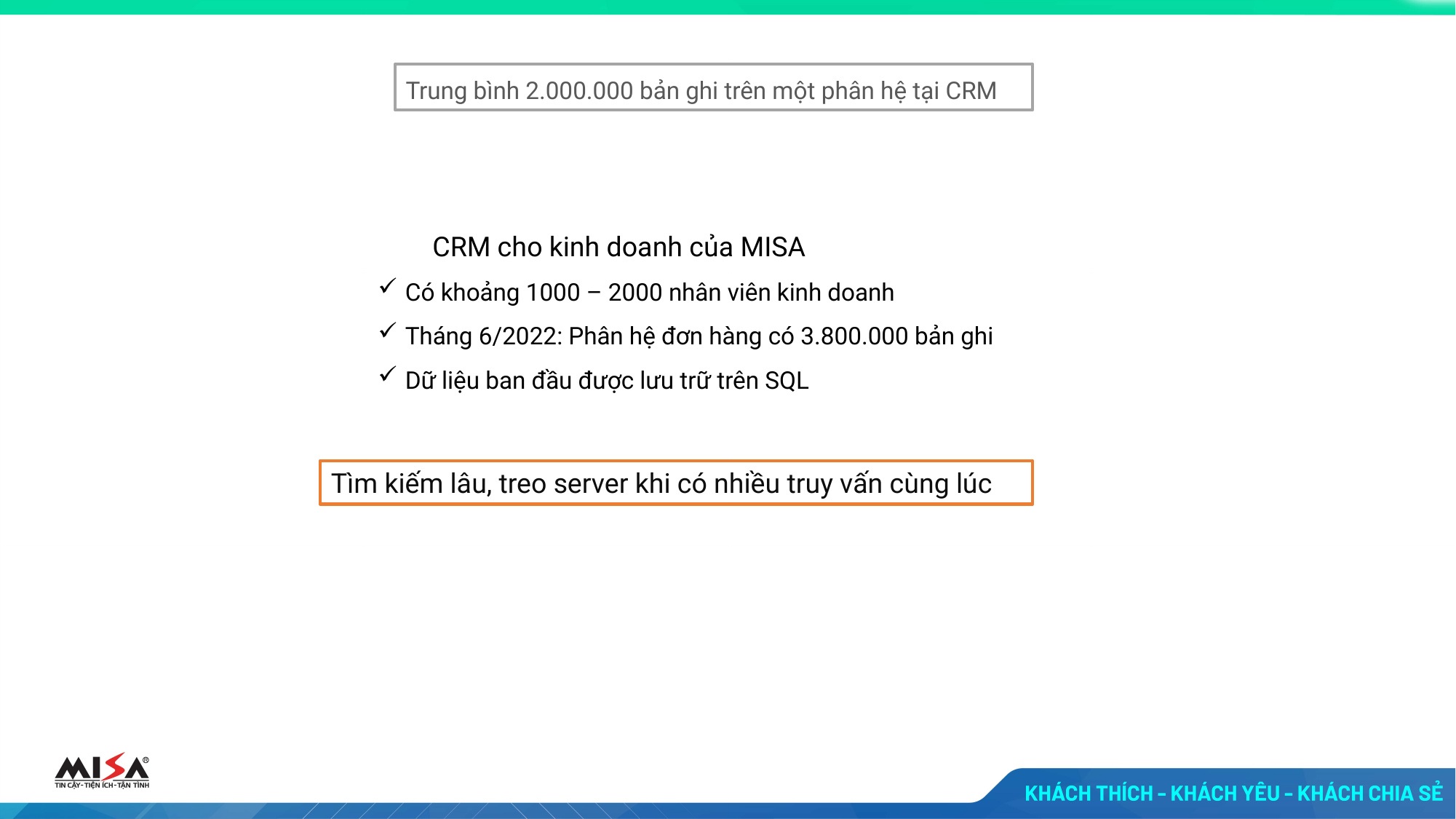

Trung bình 2.000.000 bản ghi trên một phân hệ tại CRM
	CRM cho kinh doanh của MISA
Có khoảng 1000 – 2000 nhân viên kinh doanh
Tháng 6/2022: Phân hệ đơn hàng có 3.800.000 bản ghi
Dữ liệu ban đầu được lưu trữ trên SQL

Tìm kiếm lâu, treo server khi có nhiều truy vấn cùng lúc